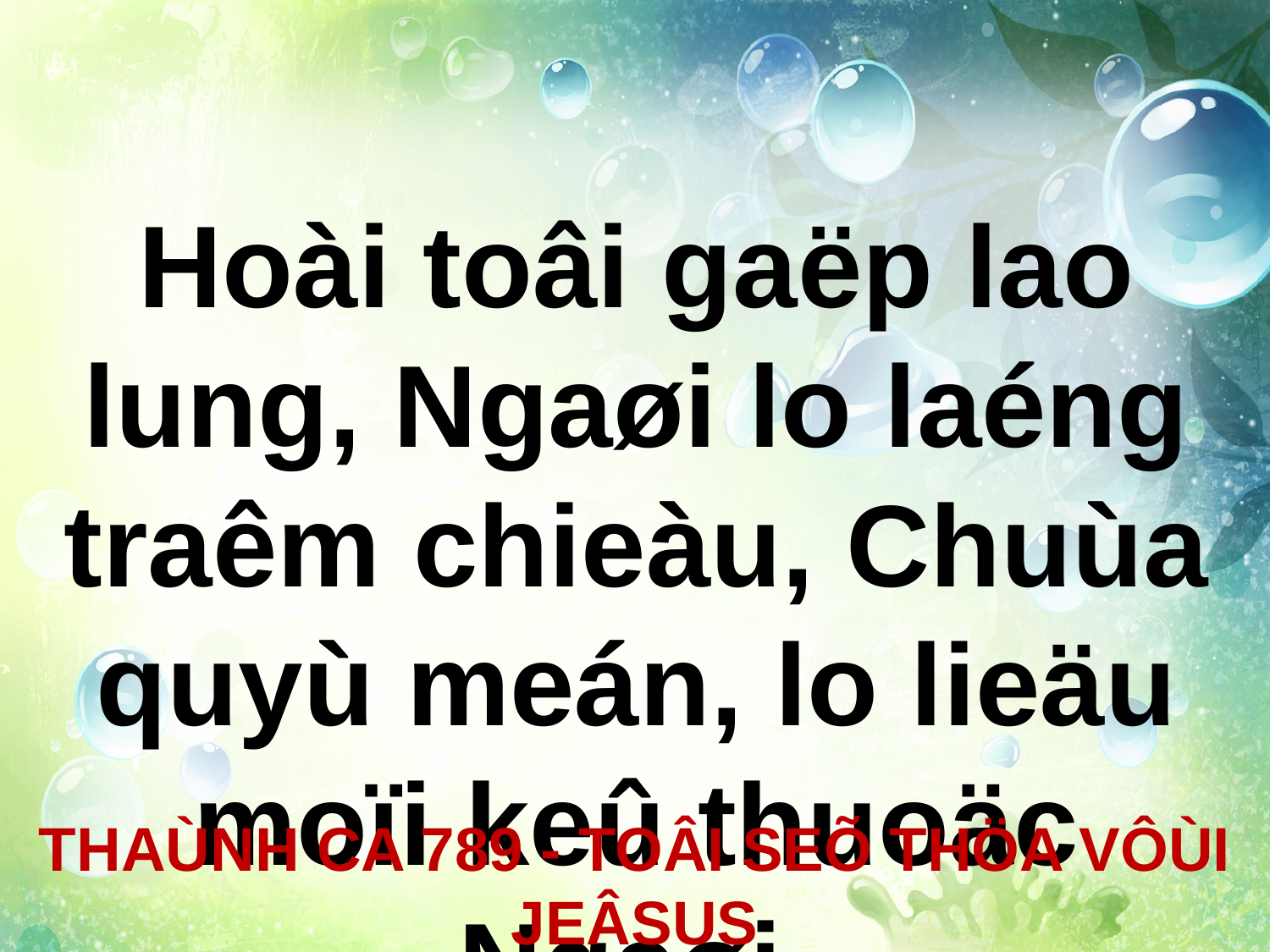

Hoài toâi gaëp lao lung, Ngaøi lo laéng traêm chieàu, Chuùa quyù meán, lo lieäu moïi keû thuoäc Ngaøi.
THAÙNH CA 789 - TOÂI SEÕ THÖA VÔÙI JEÂSUS